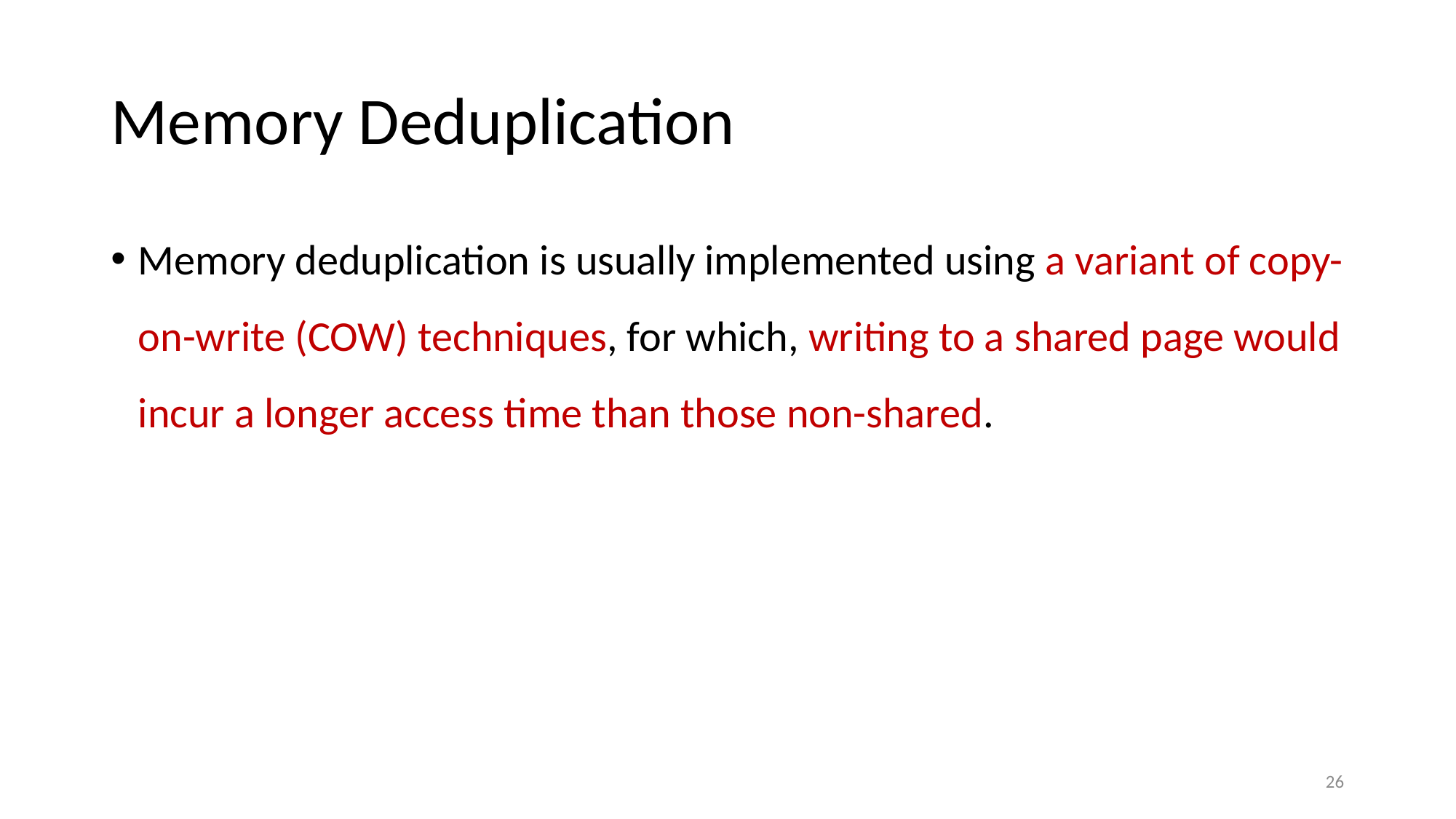

# Memory Deduplication
Memory deduplication is usually implemented using a variant of copy-on-write (COW) techniques, for which, writing to a shared page would incur a longer access time than those non-shared.
26